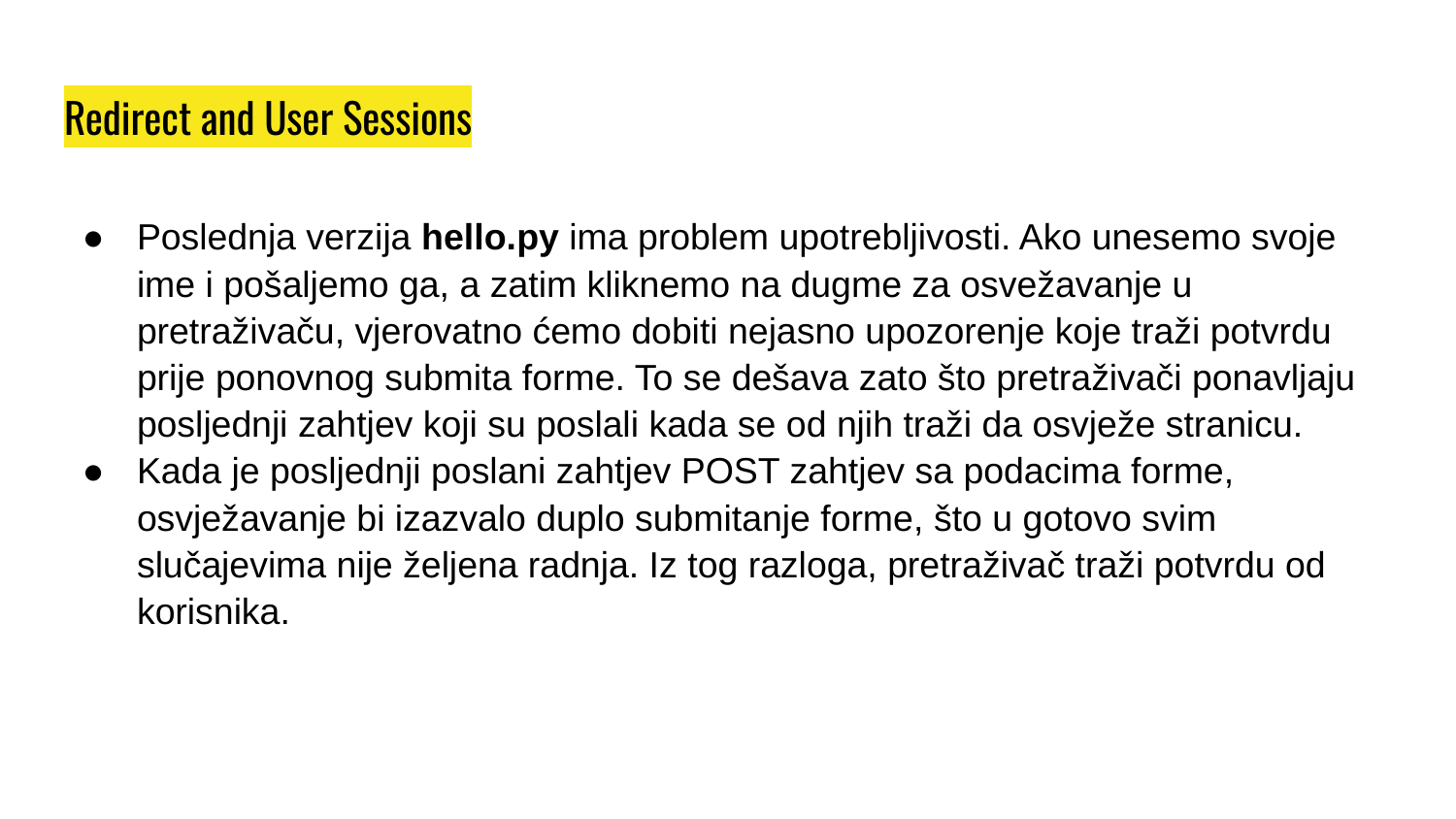

# Redirect and User Sessions
Poslednja verzija hello.py ima problem upotrebljivosti. Ako unesemo svoje ime i pošaljemo ga, a zatim kliknemo na dugme za osvežavanje u pretraživaču, vjerovatno ćemo dobiti nejasno upozorenje koje traži potvrdu prije ponovnog submita forme. To se dešava zato što pretraživači ponavljaju posljednji zahtjev koji su poslali kada se od njih traži da osvježe stranicu.
Kada je posljednji poslani zahtjev POST zahtjev sa podacima forme, osvježavanje bi izazvalo duplo submitanje forme, što u gotovo svim slučajevima nije željena radnja. Iz tog razloga, pretraživač traži potvrdu od korisnika.